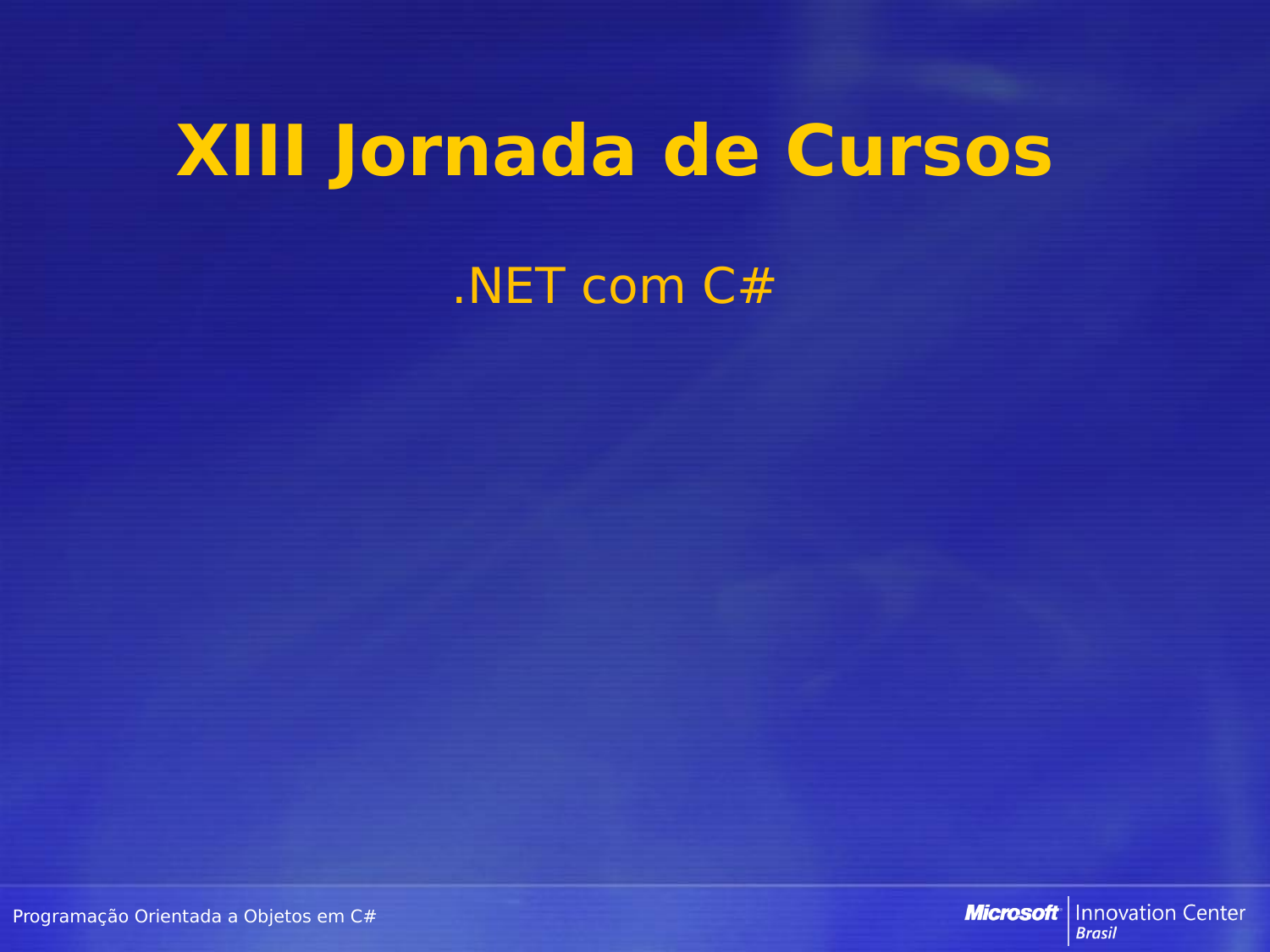

# XIII Jornada de Cursos
.NET com C#